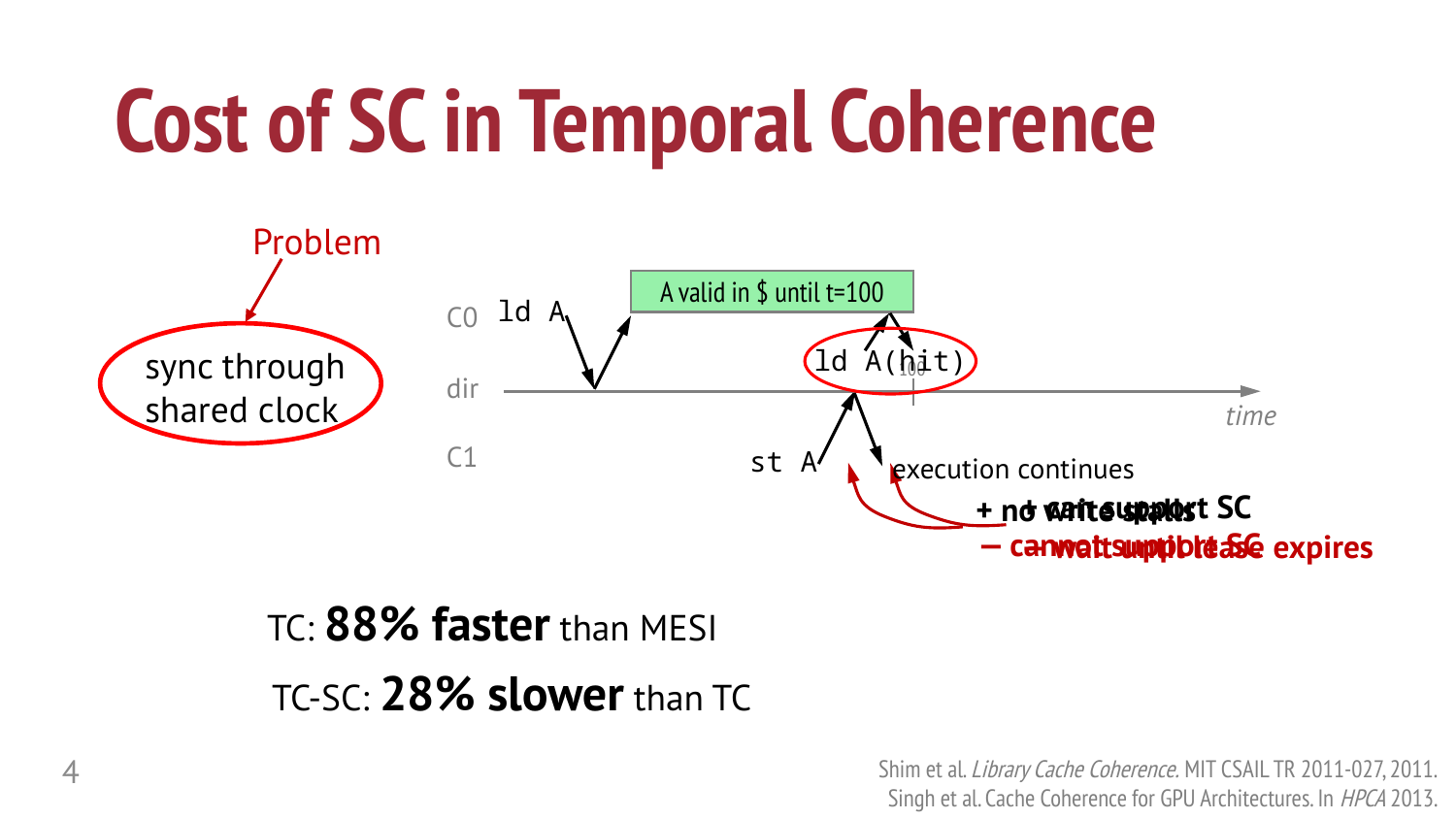

# Cost of SC in Temporal Coherence
Problem

A valid in $ until t=100
ld A
C0
100
dir
time
C1
ld A(hit)

sync through
shared clock
st A
execution continues

+ no write stalls

+ can support SC
— wait until lease expires
— cannot support SC
TC: 88% faster than MESI
TC-SC: 28% slower than TC
Shim et al. Library Cache Coherence. MIT CSAIL TR 2011-027, 2011.
Singh et al. Cache Coherence for GPU Architectures. In HPCA 2013.